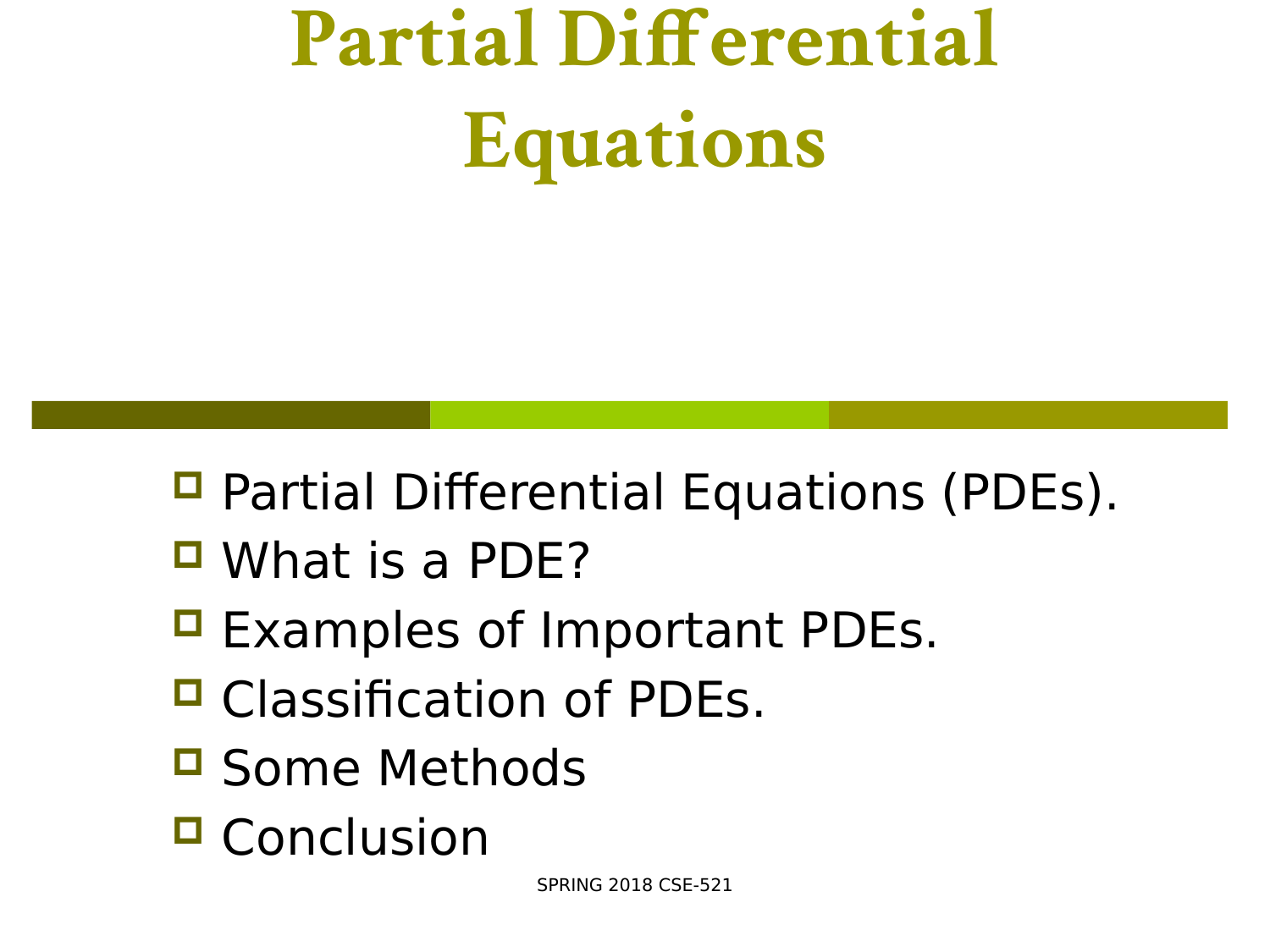

# Partial Differential Equations
 Partial Differential Equations (PDEs).
 What is a PDE?
 Examples of Important PDEs.
 Classification of PDEs.
 Some Methods
 Conclusion
SPRING 2018 CSE-521